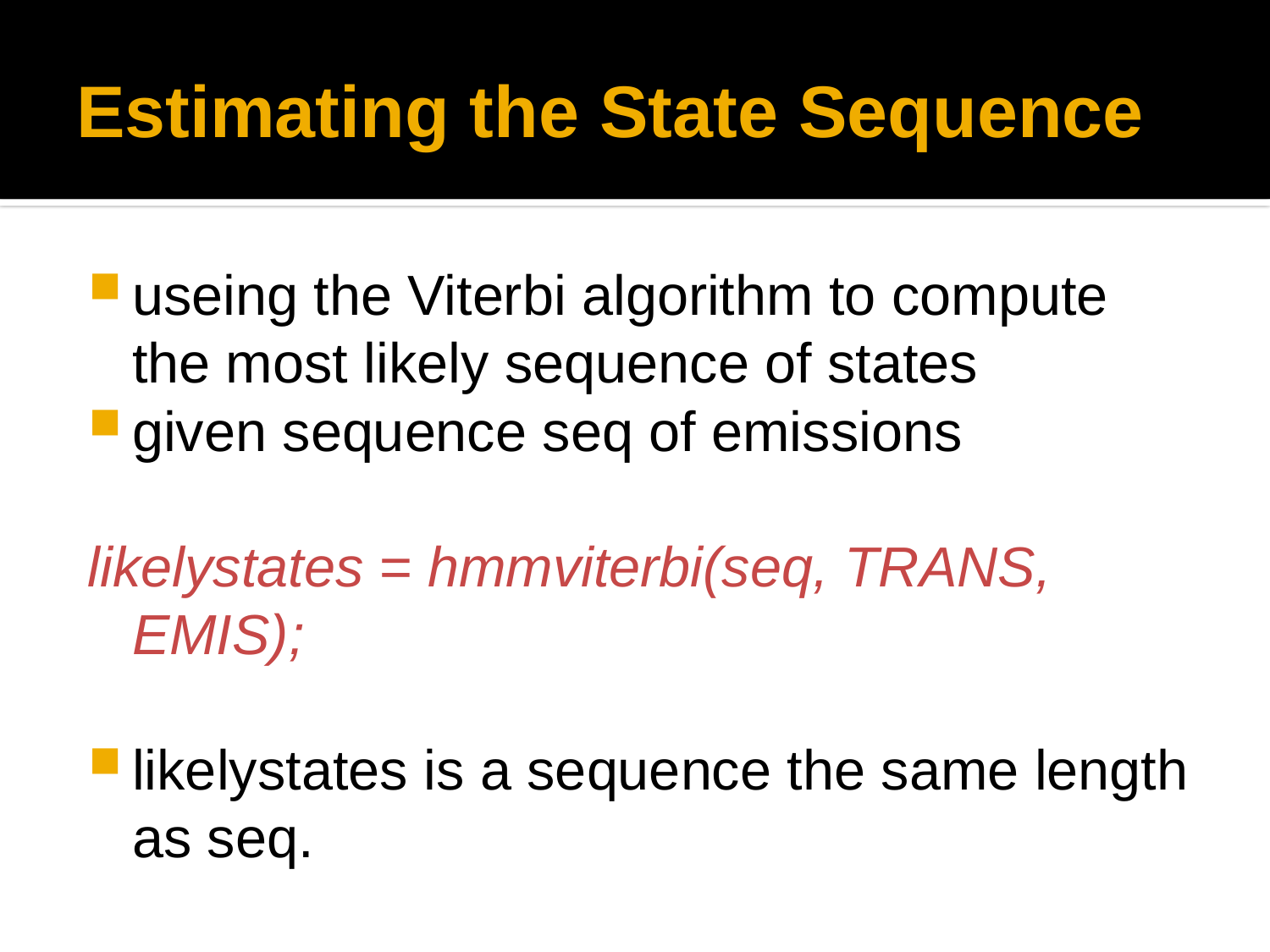

# Estimating the State Sequence
useing the Viterbi algorithm to compute the most likely sequence of states
given sequence seq of emissions

likelystates = hmmviterbi(seq, TRANS, EMIS);

likelystates is a sequence the same length as seq.